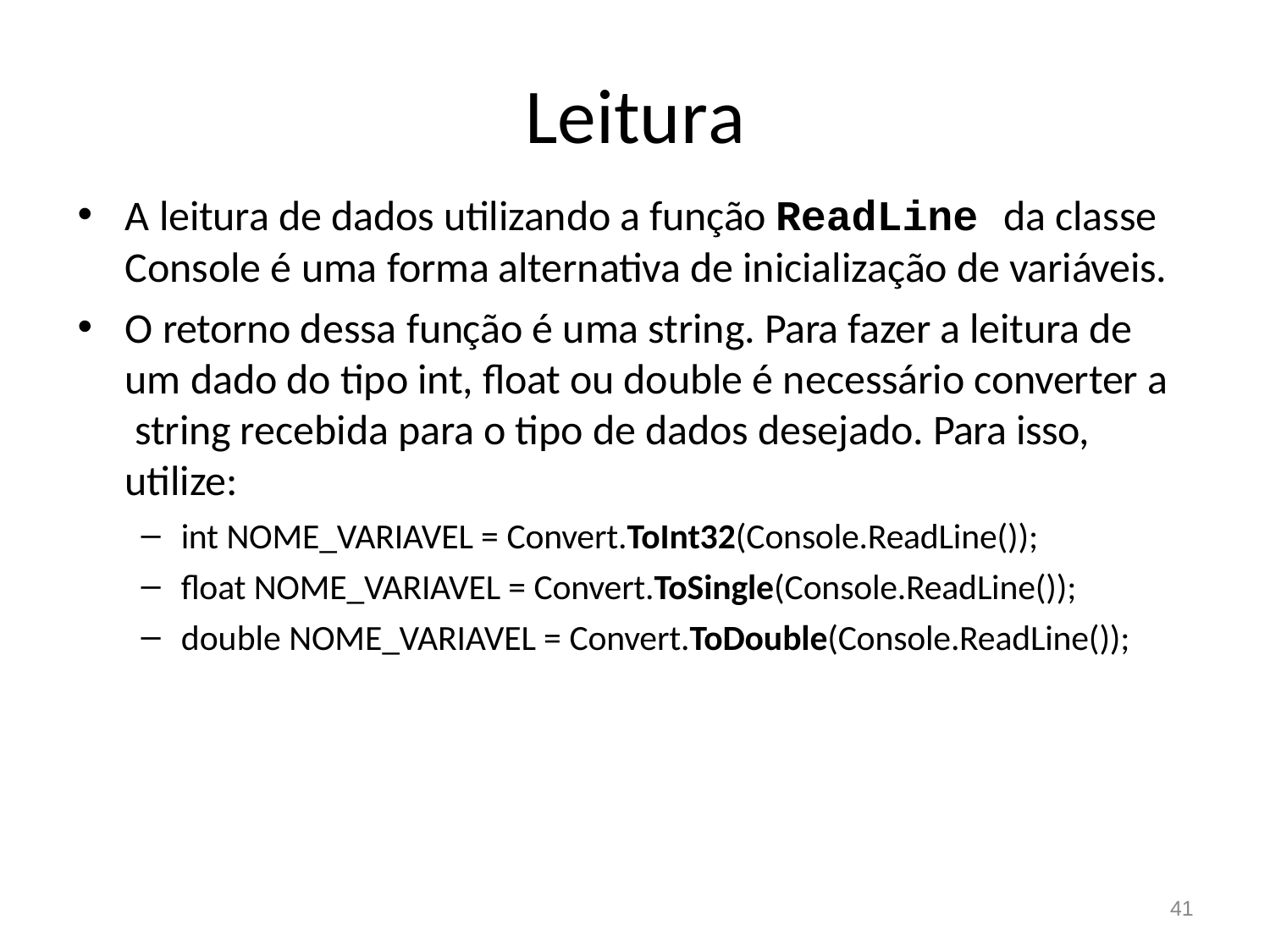

# Leitura
A leitura de dados utilizando a função ReadLine da classe  Console é uma forma alternativa de inicialização de variáveis.
O retorno dessa função é uma string. Para fazer a leitura de  um dado do tipo int, float ou double é necessário converter a  string recebida para o tipo de dados desejado. Para isso,  utilize:
int NOME_VARIAVEL = Convert.ToInt32(Console.ReadLine());
float NOME_VARIAVEL = Convert.ToSingle(Console.ReadLine());
double NOME_VARIAVEL = Convert.ToDouble(Console.ReadLine());
41